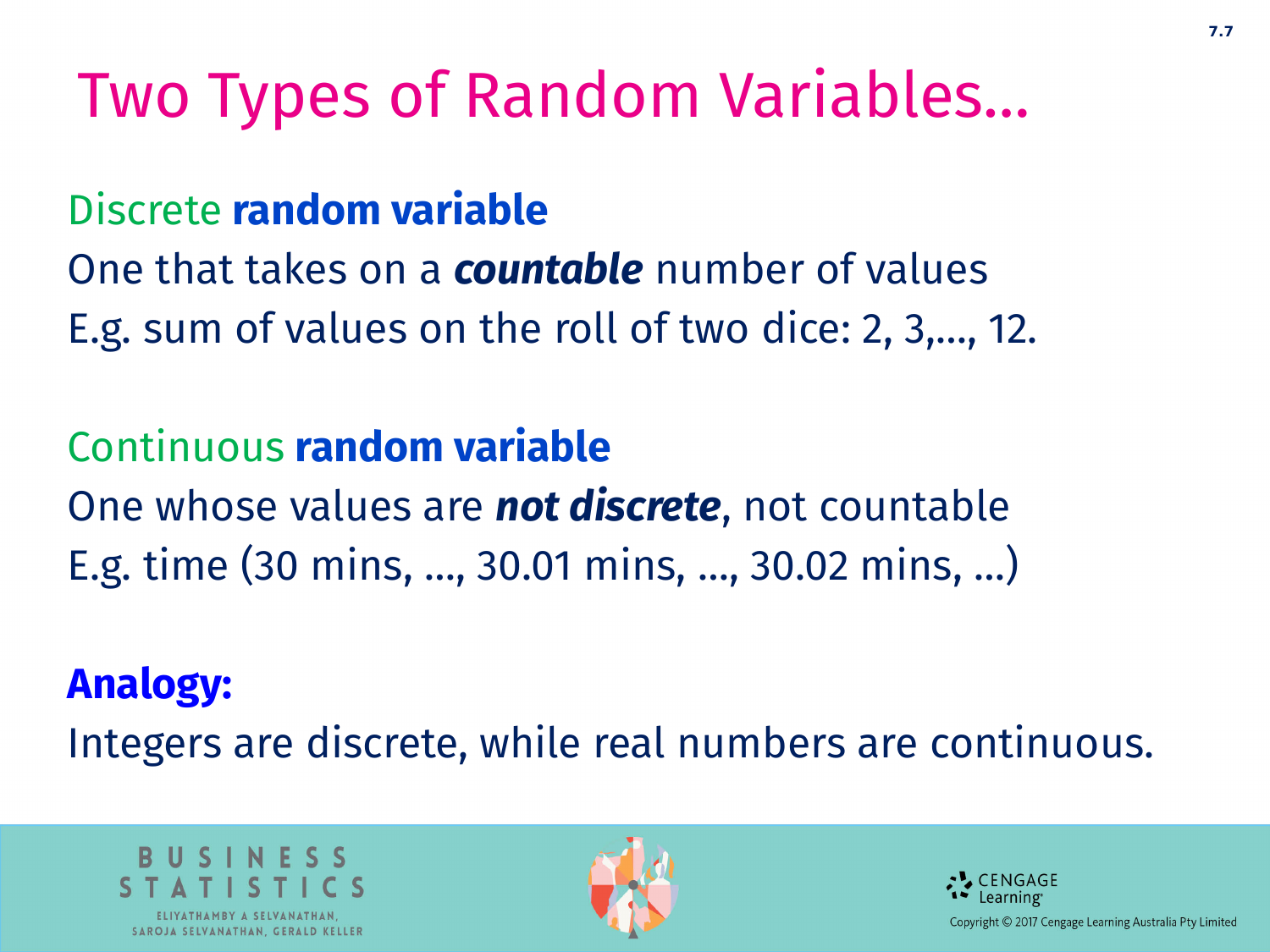

7.7
# Two Types of Random Variables…
Discrete random variable
One that takes on a countable number of values
E.g. sum of values on the roll of two dice: 2, 3,…, 12.

Continuous random variable
One whose values are not discrete, not countable
E.g. time (30 mins, …, 30.01 mins, …, 30.02 mins, …)

Analogy:
Integers are discrete, while real numbers are continuous.